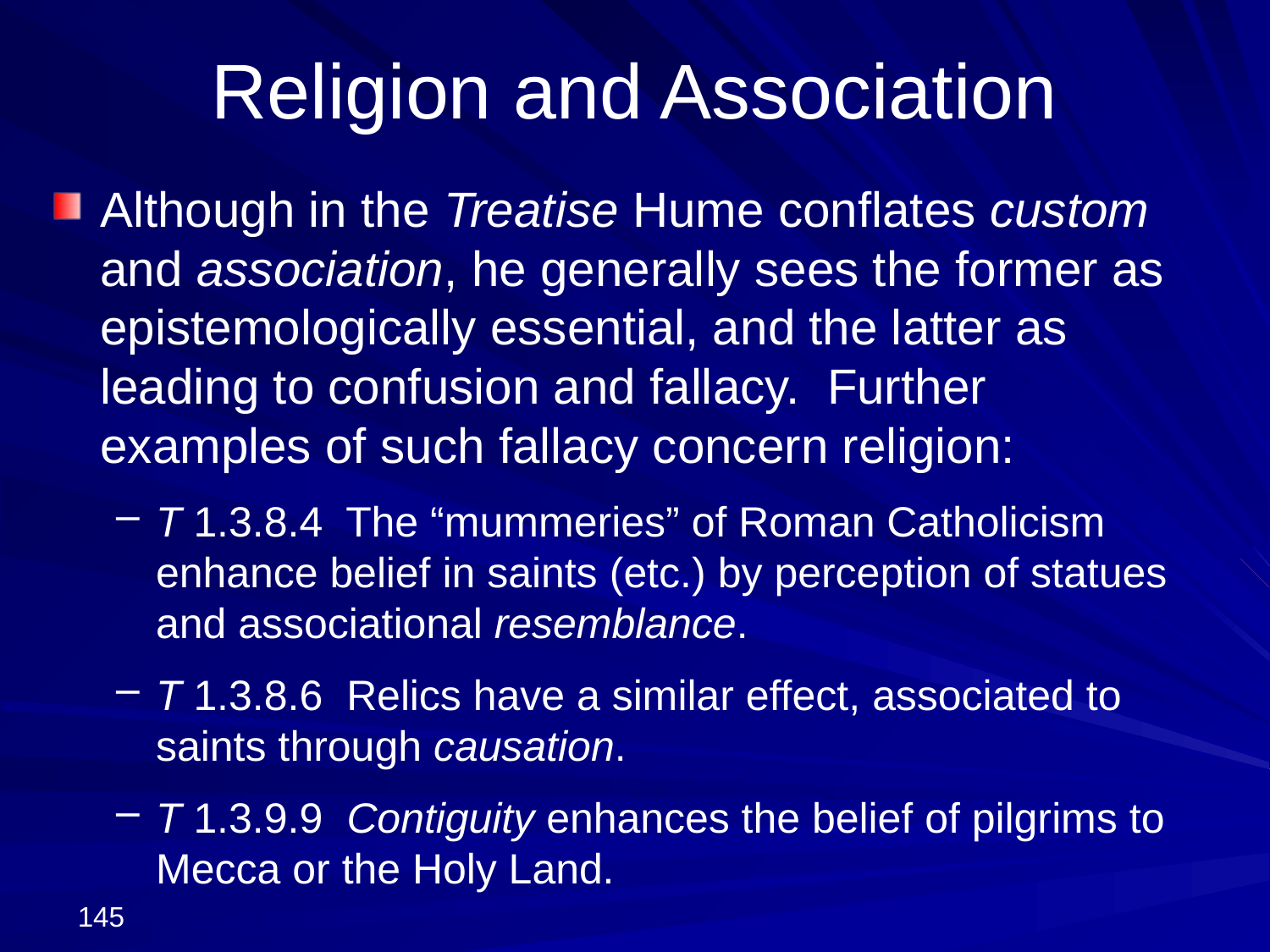

# Religion and Association
Although in the Treatise Hume conflates custom and association, he generally sees the former as epistemologically essential, and the latter as leading to confusion and fallacy.  Further examples of such fallacy concern religion:
T 1.3.8.4  The “mummeries” of Roman Catholicism enhance belief in saints (etc.) by perception of statues and associational resemblance.
T 1.3.8.6  Relics have a similar effect, associated to saints through causation.
T 1.3.9.9  Contiguity enhances the belief of pilgrims to Mecca or the Holy Land.
145